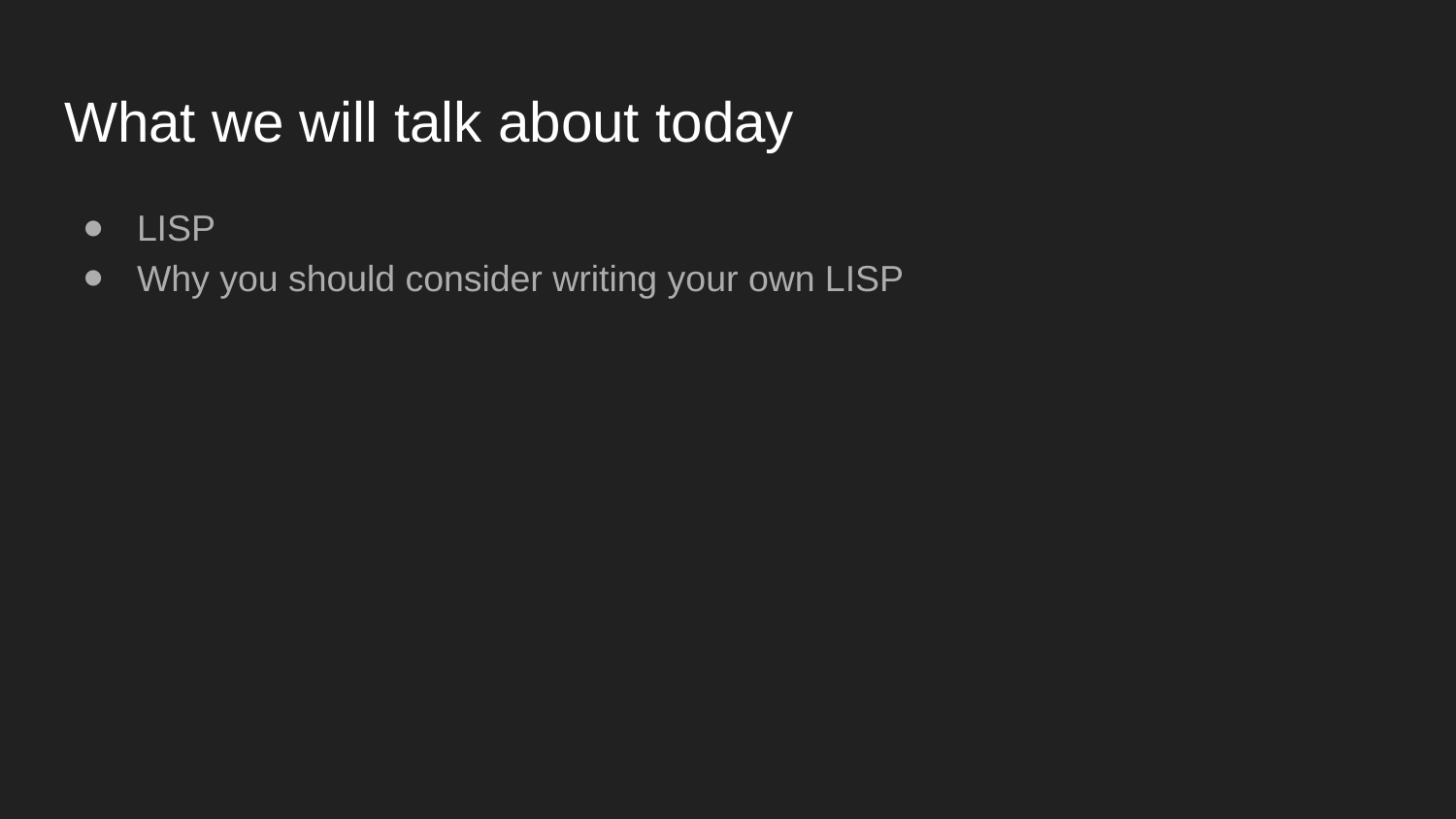

# What we will talk about today
LISP
Why you should consider writing your own LISP